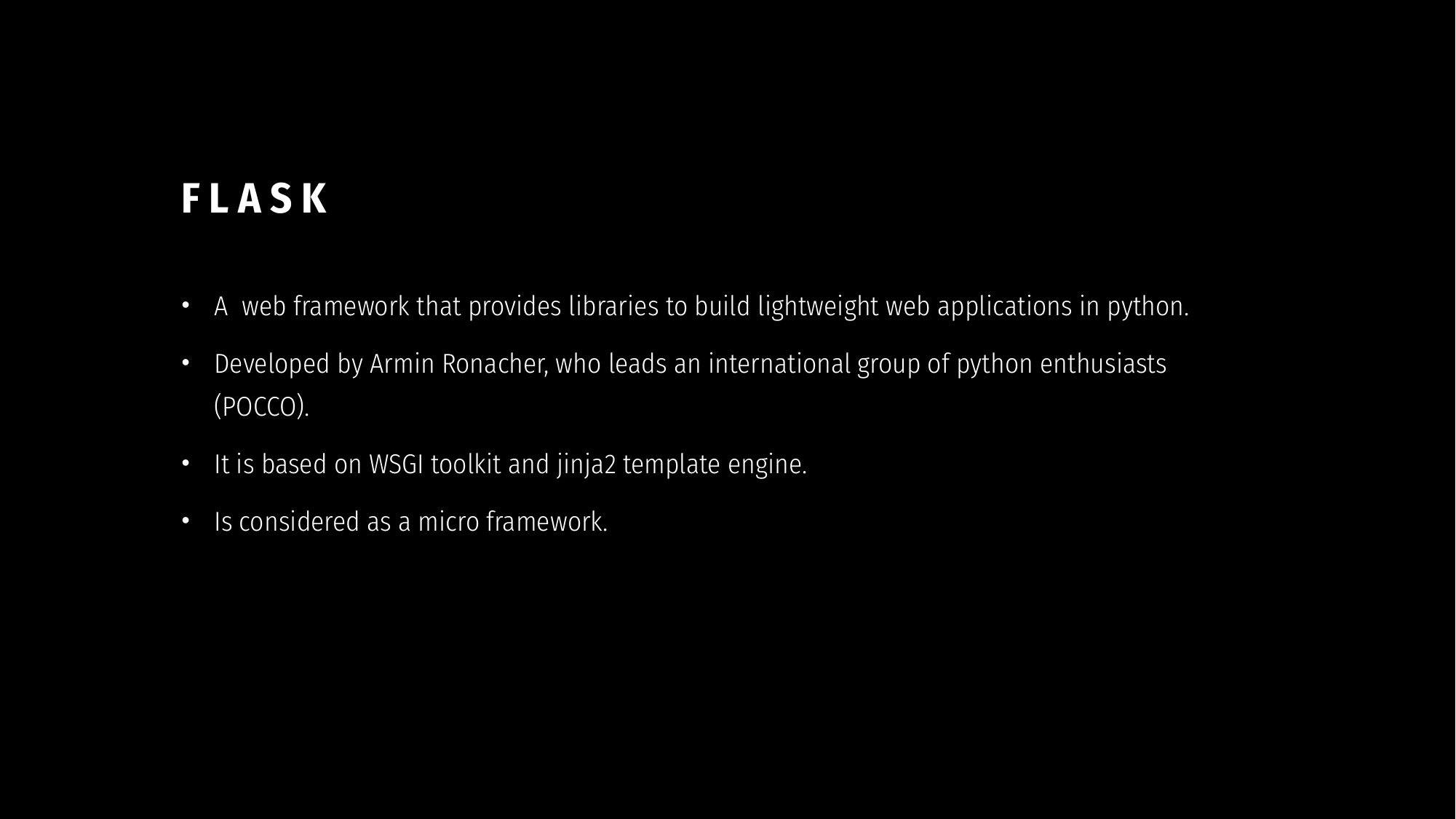

# FLASK
A  web framework that provides libraries to build lightweight web applications in python.
Developed by Armin Ronacher, who leads an international group of python enthusiasts (POCCO).
It is based on WSGI toolkit and jinja2 template engine.
Is considered as a micro framework.